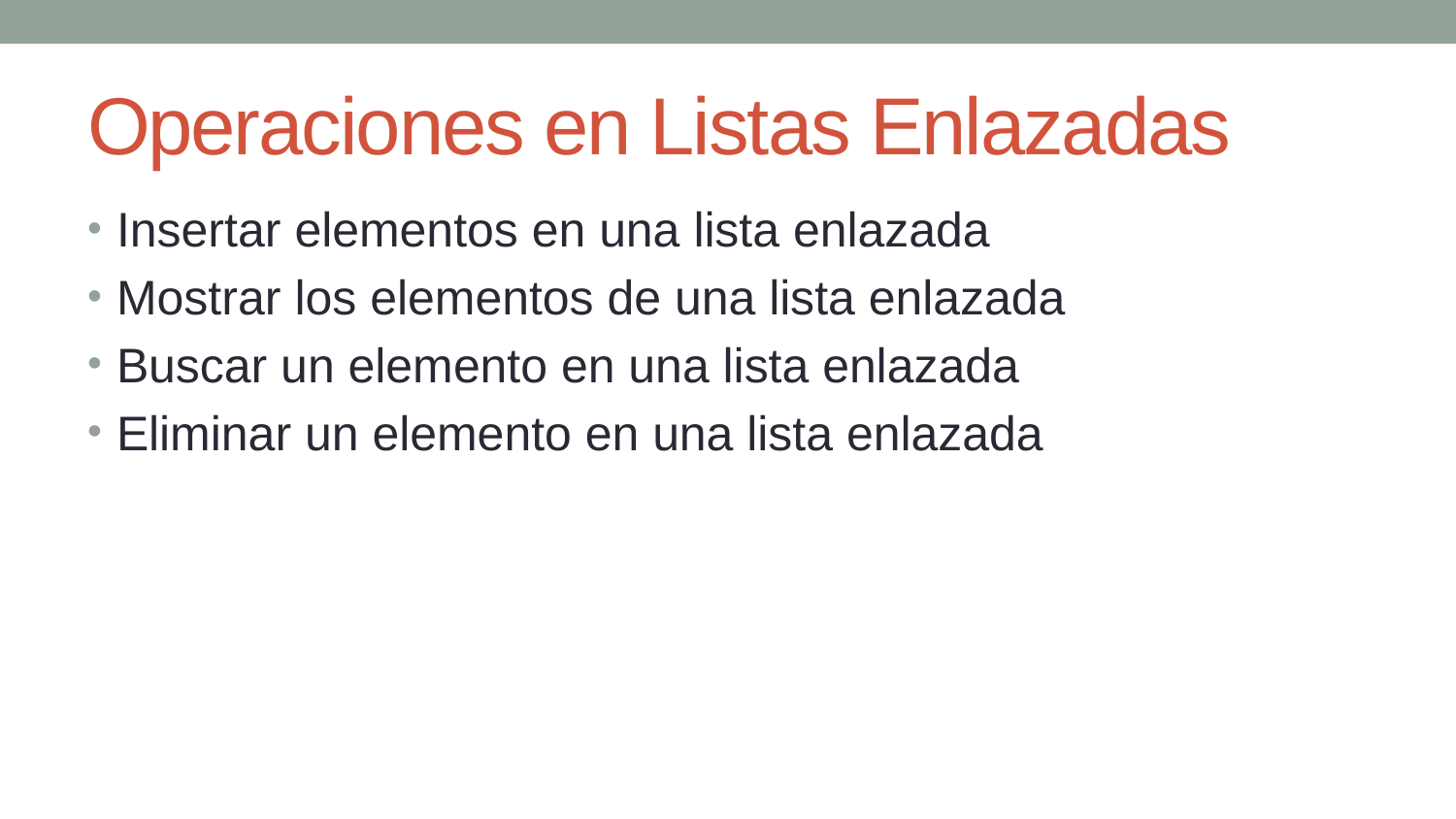

# Operaciones en Listas Enlazadas
Insertar elementos en una lista enlazada
Mostrar los elementos de una lista enlazada
Buscar un elemento en una lista enlazada
Eliminar un elemento en una lista enlazada